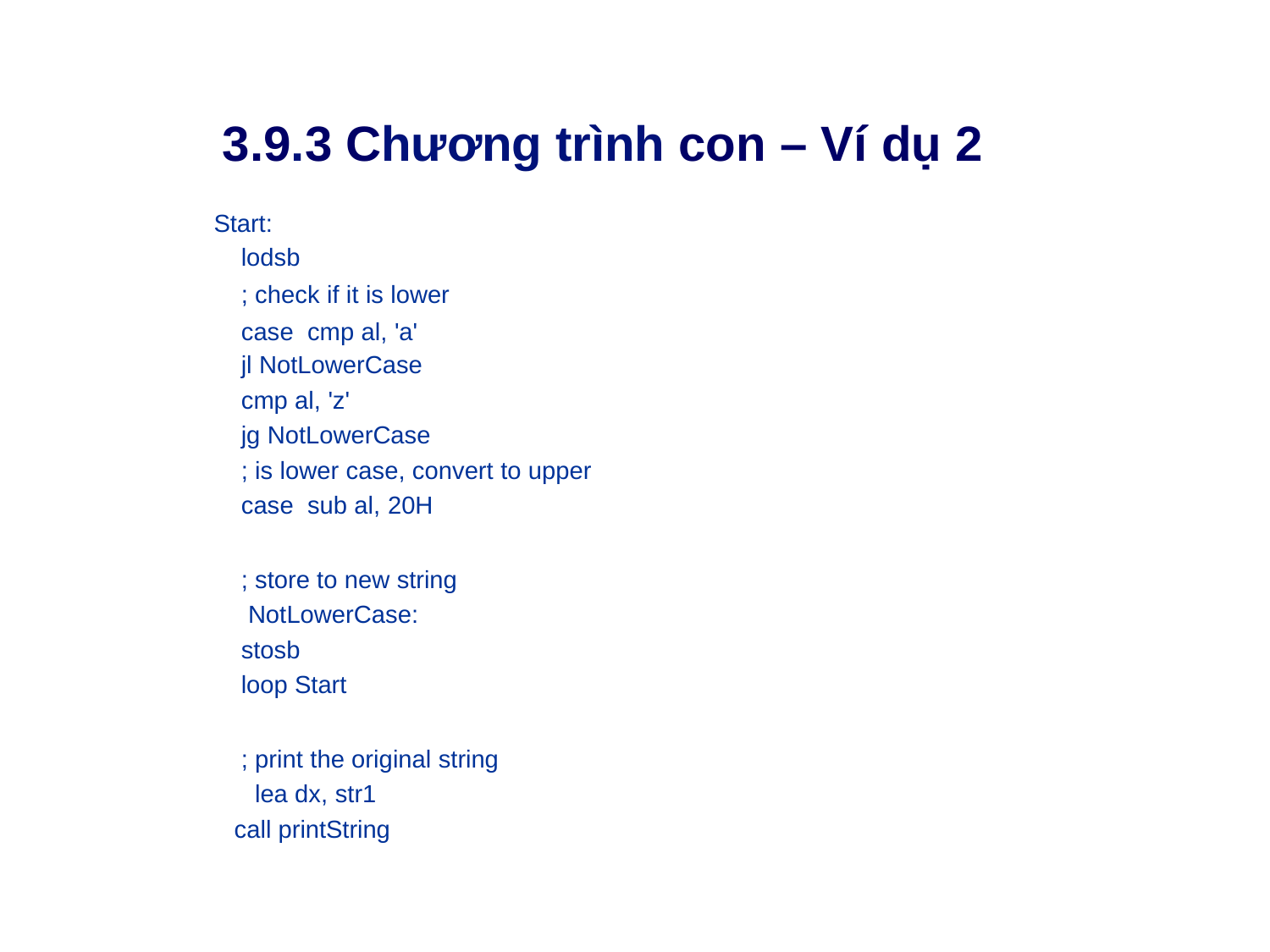

# 3.9.3 Chương trình con – Ví dụ 2
Start:
lodsb
; check if it is lower case  cmp al, 'a'
jl NotLowerCase
cmp al, 'z'
jg NotLowerCase
; is lower case, convert to upper case  sub al, 20H

; store to new string  NotLowerCase:  stosb
loop Start

; print the original string  lea dx, str1
call printString